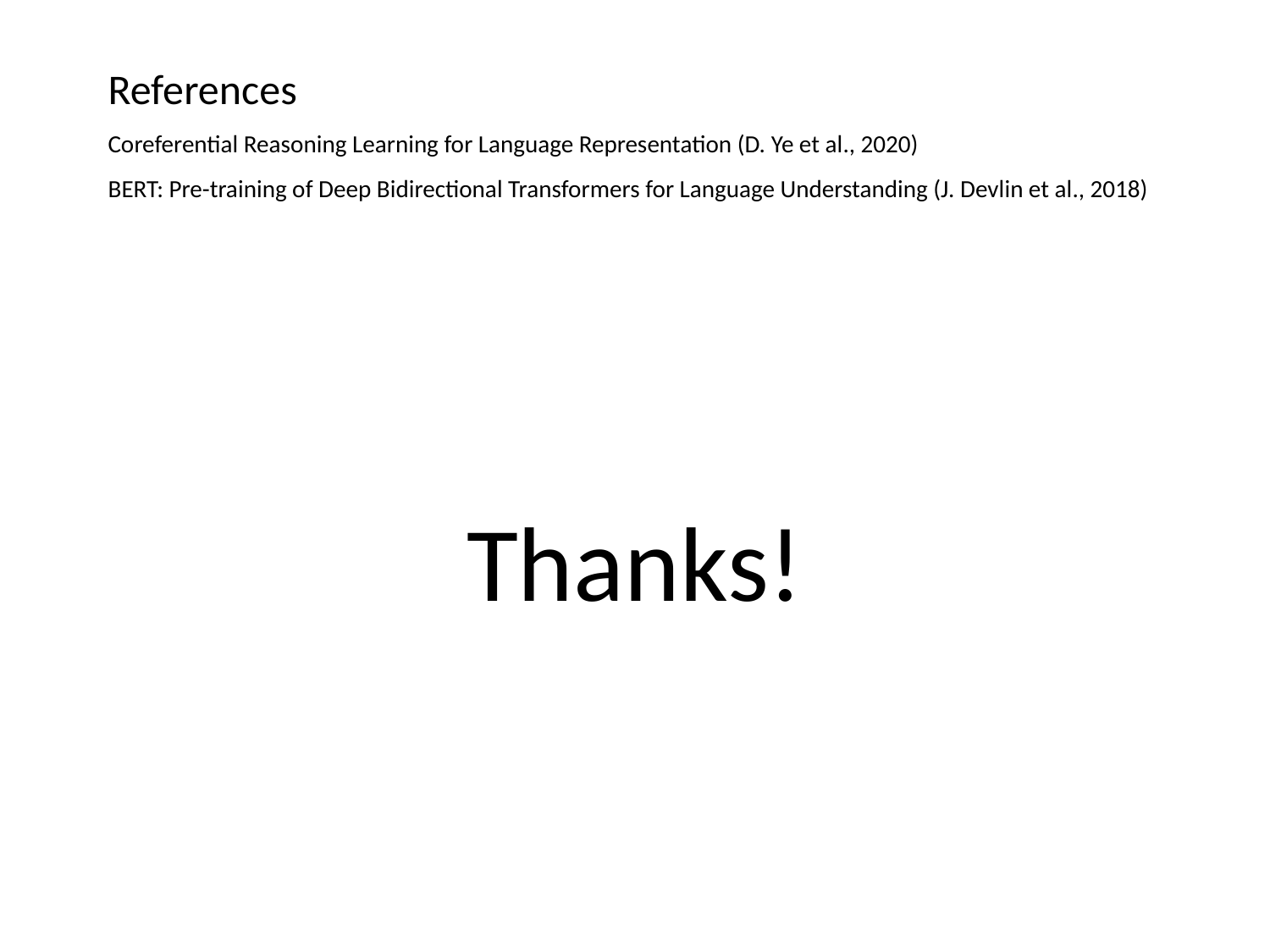

References
Coreferential Reasoning Learning for Language Representation (D. Ye et al., 2020)
BERT: Pre-training of Deep Bidirectional Transformers for Language Understanding (J. Devlin et al., 2018)
# Thanks!